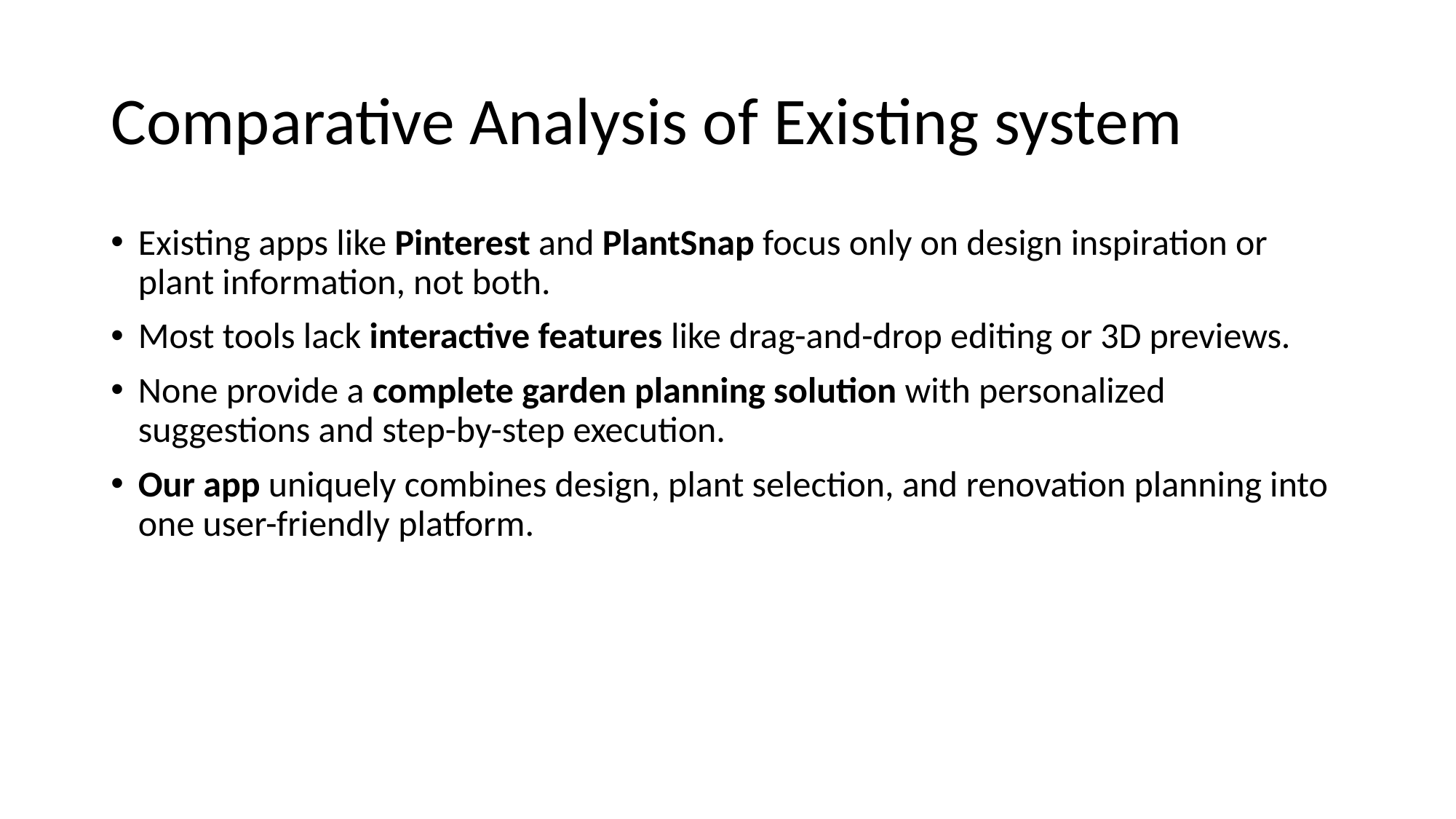

# Comparative Analysis of Existing system
Existing apps like Pinterest and PlantSnap focus only on design inspiration or plant information, not both.
Most tools lack interactive features like drag-and-drop editing or 3D previews.
None provide a complete garden planning solution with personalized suggestions and step-by-step execution.
Our app uniquely combines design, plant selection, and renovation planning into one user-friendly platform.